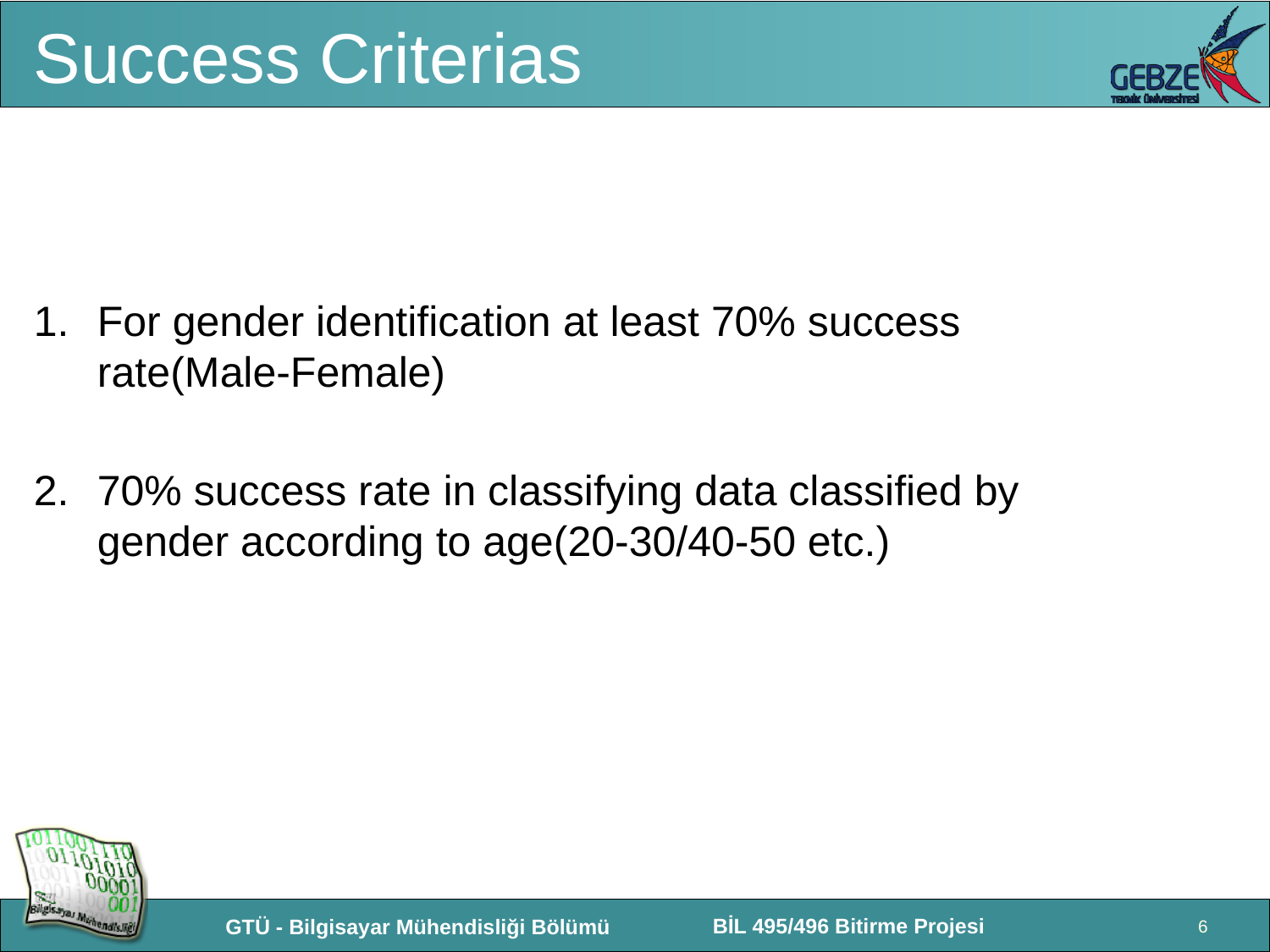

# Success Criterias

For gender identification at least 70% success rate(Male-Female)

70% success rate in classifying data classified by gender according to age(20-30/40-50 etc.)

6